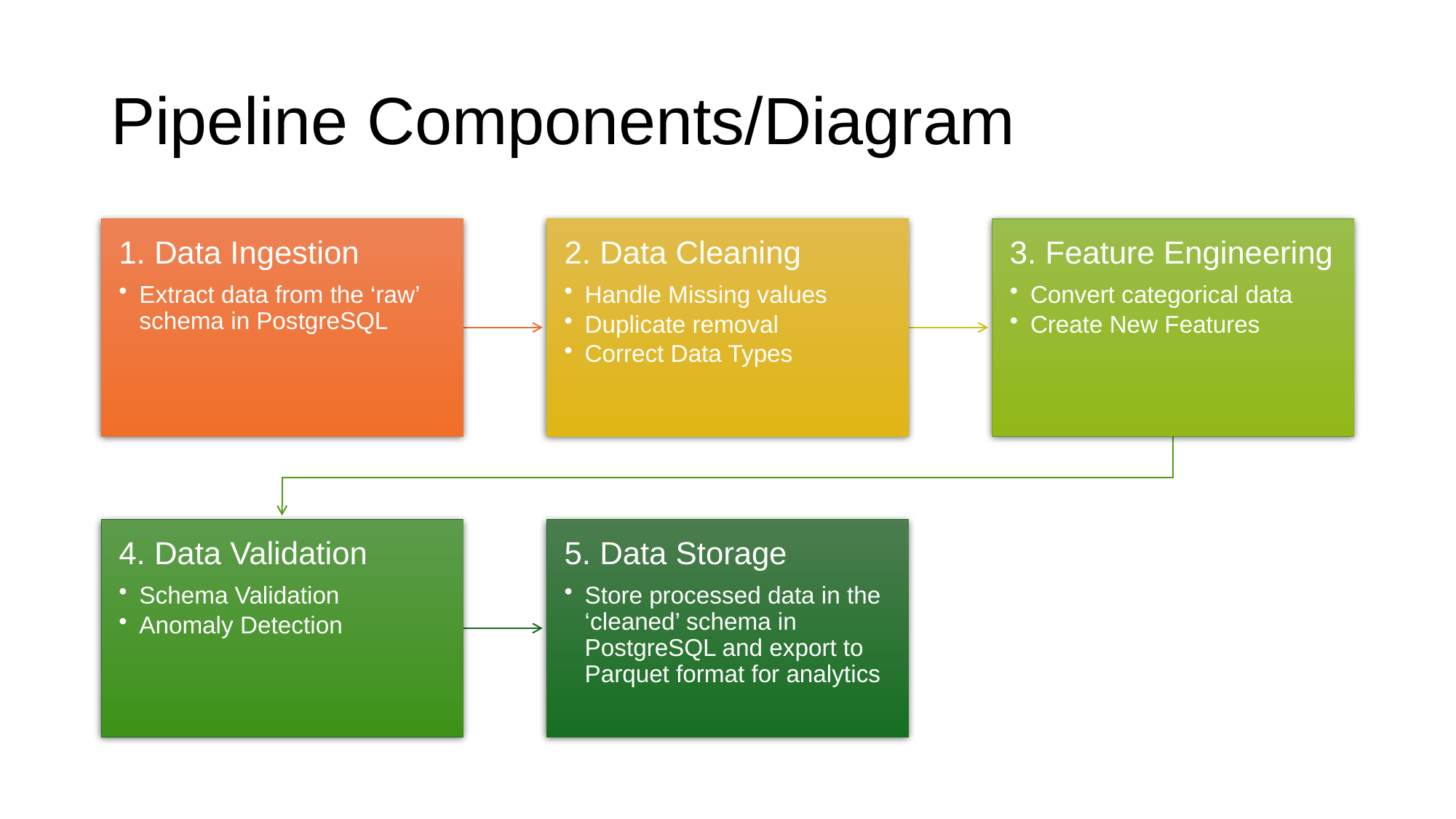

# Pipeline Components/Diagram

1. Data Ingestion
Extract data from the ‘raw’ schema in PostgreSQL

2. Data Cleaning
Handle Missing values
Duplicate removal
Correct Data Types

3. Feature Engineering
Convert categorical data
Create New Features

4. Data Validation
Schema Validation
Anomaly Detection
5. Data Storage
Store processed data in the ‘cleaned’ schema in PostgreSQL and export to Parquet format for analytics